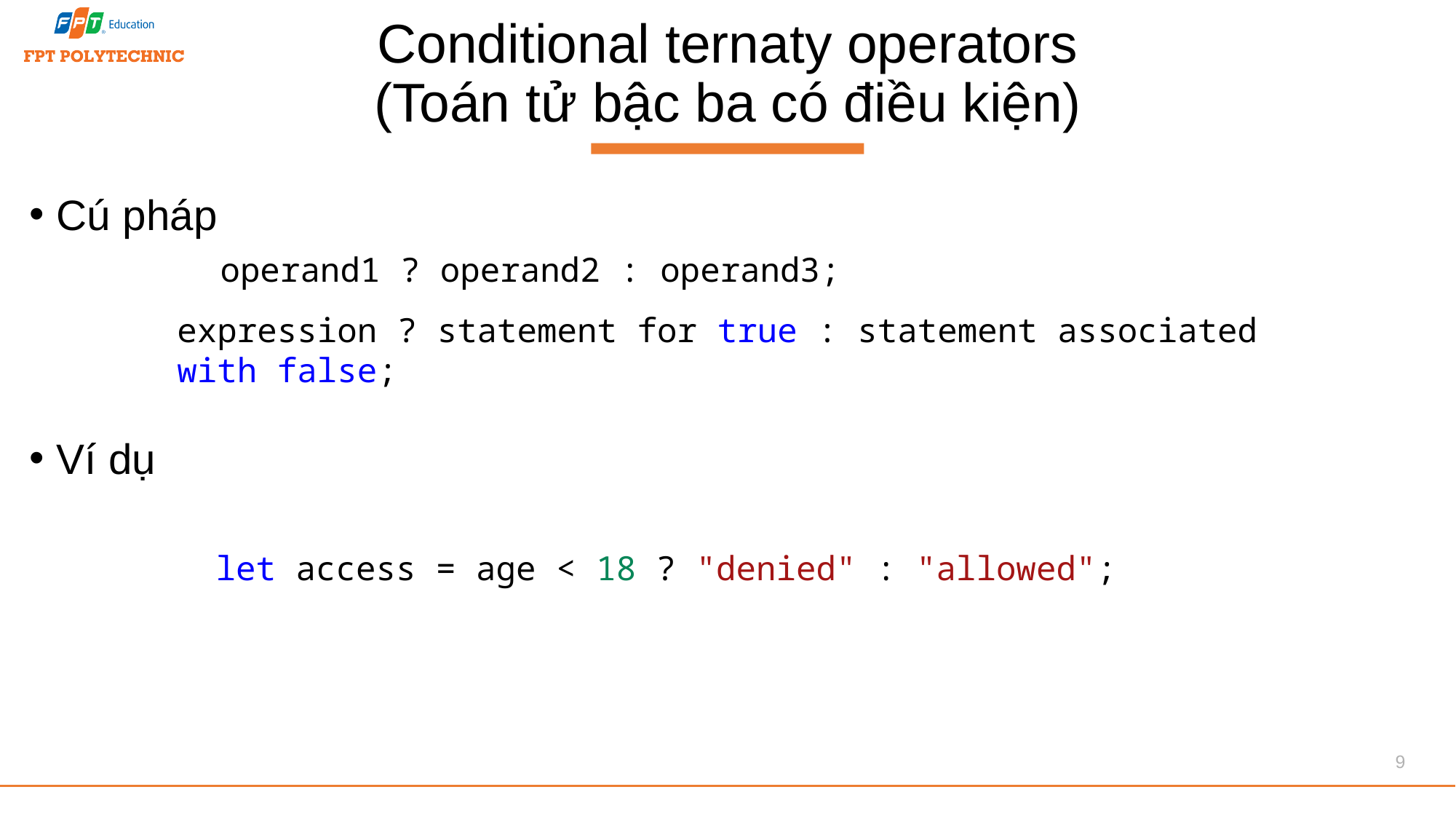

# Conditional ternaty operators (Toán tử bậc ba có điều kiện)
Cú pháp

Ví dụ
operand1 ? operand2 : operand3;
expression ? statement for true : statement associated with false;
let access = age < 18 ? "denied" : "allowed";
9